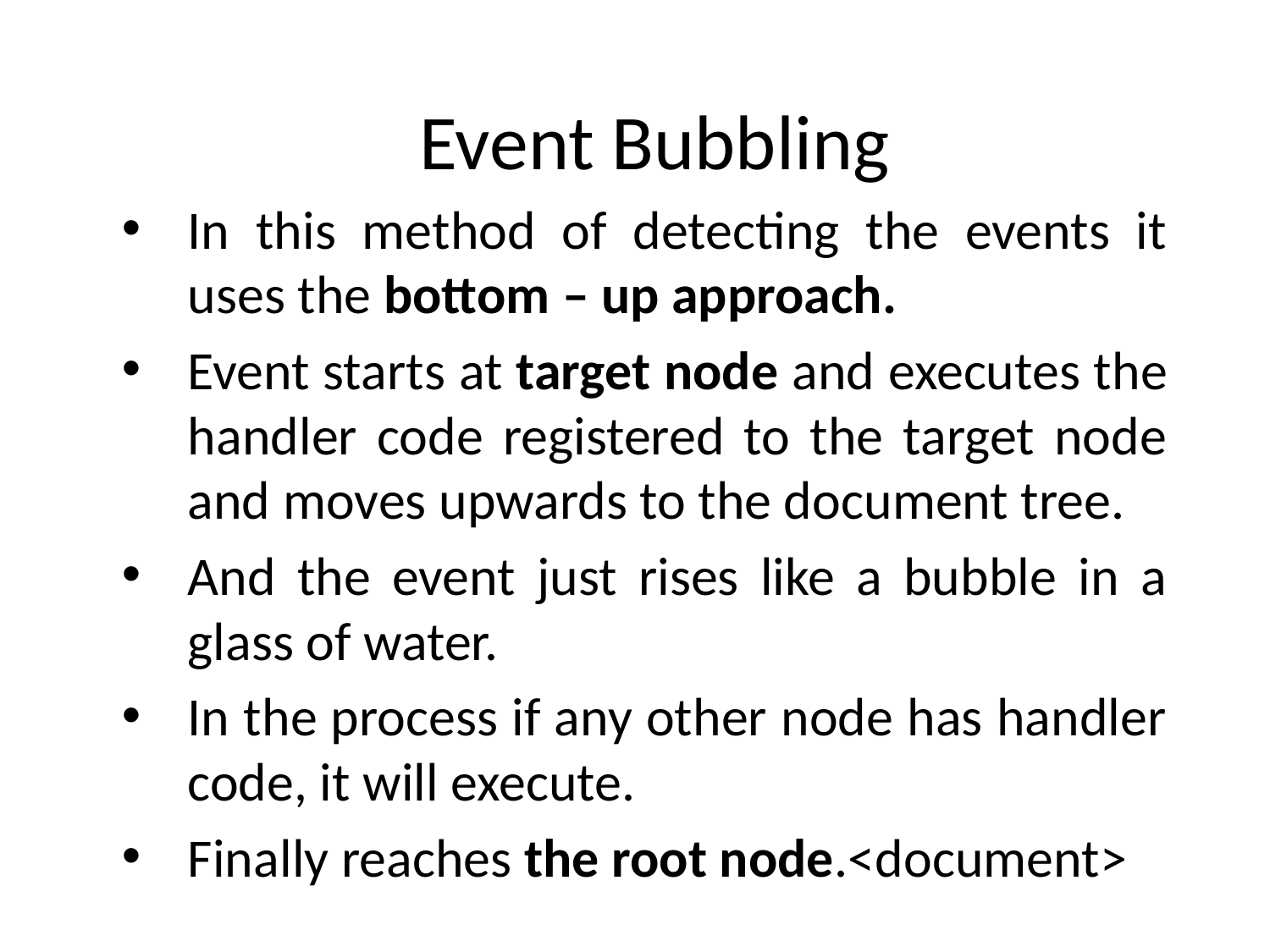

# Event Bubbling
In this method of detecting the events it uses the bottom – up approach.
Event starts at target node and executes the handler code registered to the target node and moves upwards to the document tree.
And the event just rises like a bubble in a glass of water.
In the process if any other node has handler code, it will execute.
Finally reaches the root node.<document>